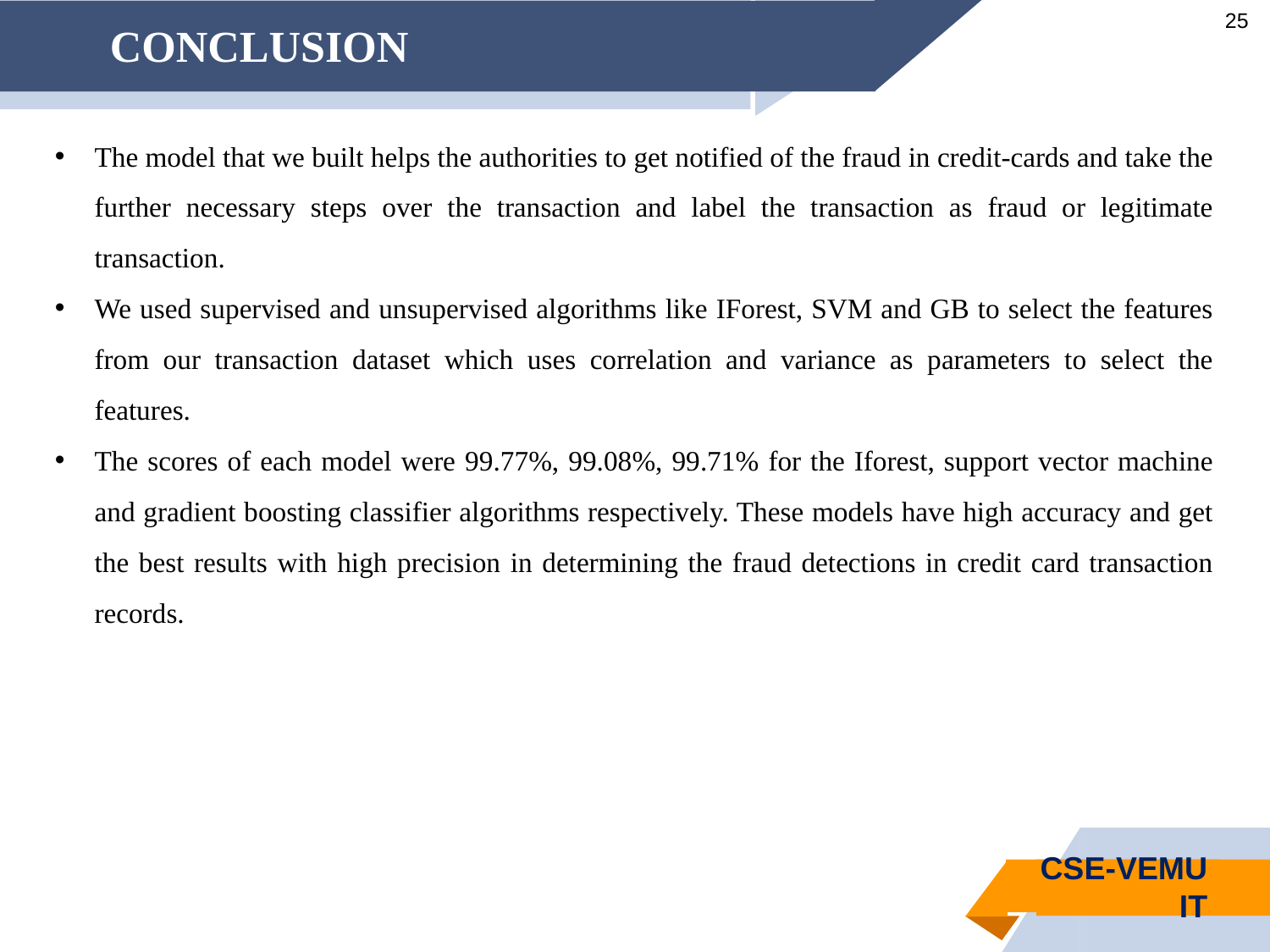

# CONCLUSION
The model that we built helps the authorities to get notified of the fraud in credit-cards and take the further necessary steps over the transaction and label the transaction as fraud or legitimate transaction.
We used supervised and unsupervised algorithms like IForest, SVM and GB to select the features from our transaction dataset which uses correlation and variance as parameters to select the features.
The scores of each model were 99.77%, 99.08%, 99.71% for the Iforest, support vector machine and gradient boosting classifier algorithms respectively. These models have high accuracy and get the best results with high precision in determining the fraud detections in credit card transaction records.